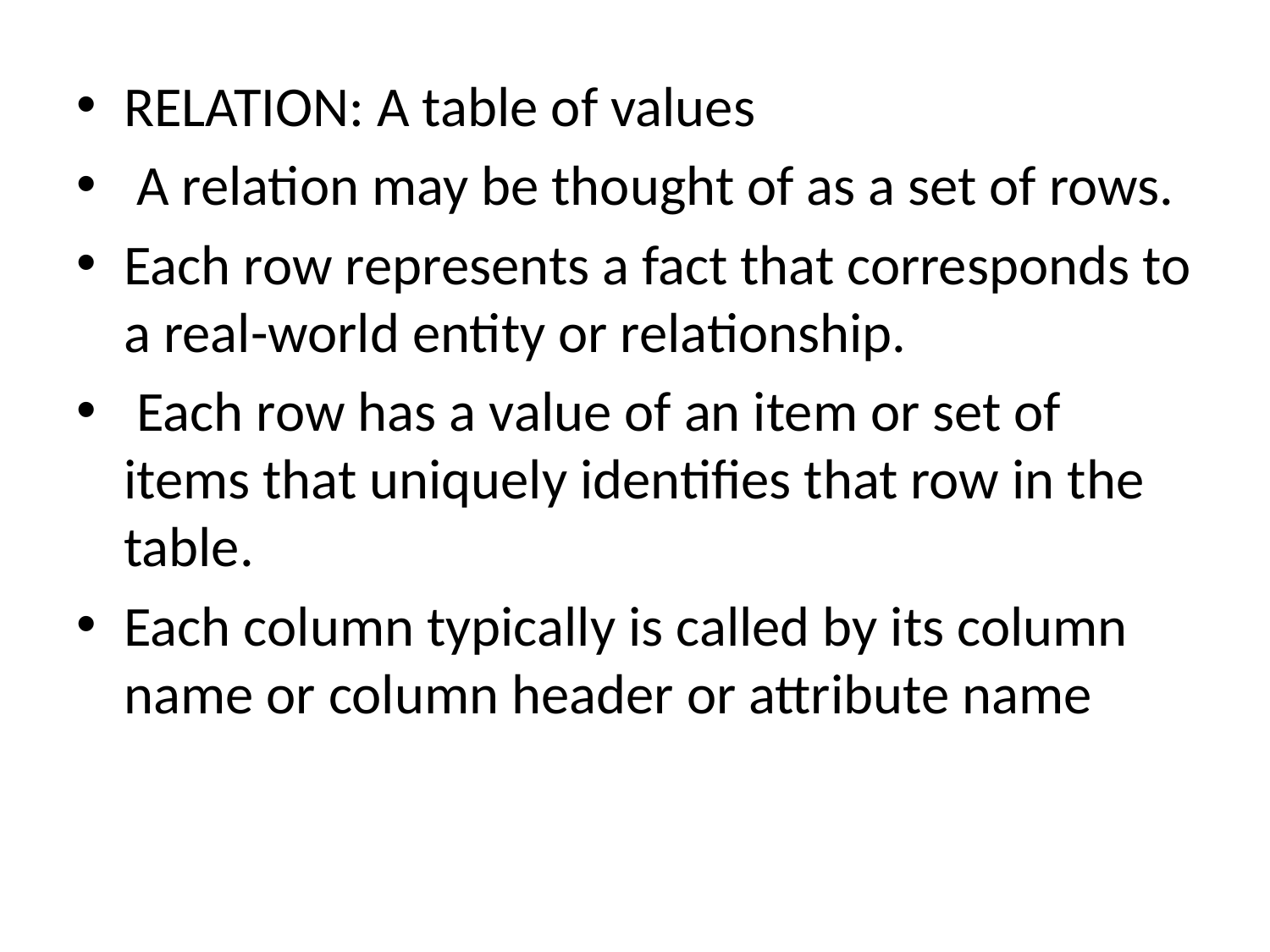

RELATION: A table of values
 A relation may be thought of as a set of rows.
Each row represents a fact that corresponds to a real-world entity or relationship.
 Each row has a value of an item or set of items that uniquely identifies that row in the table.
Each column typically is called by its column name or column header or attribute name